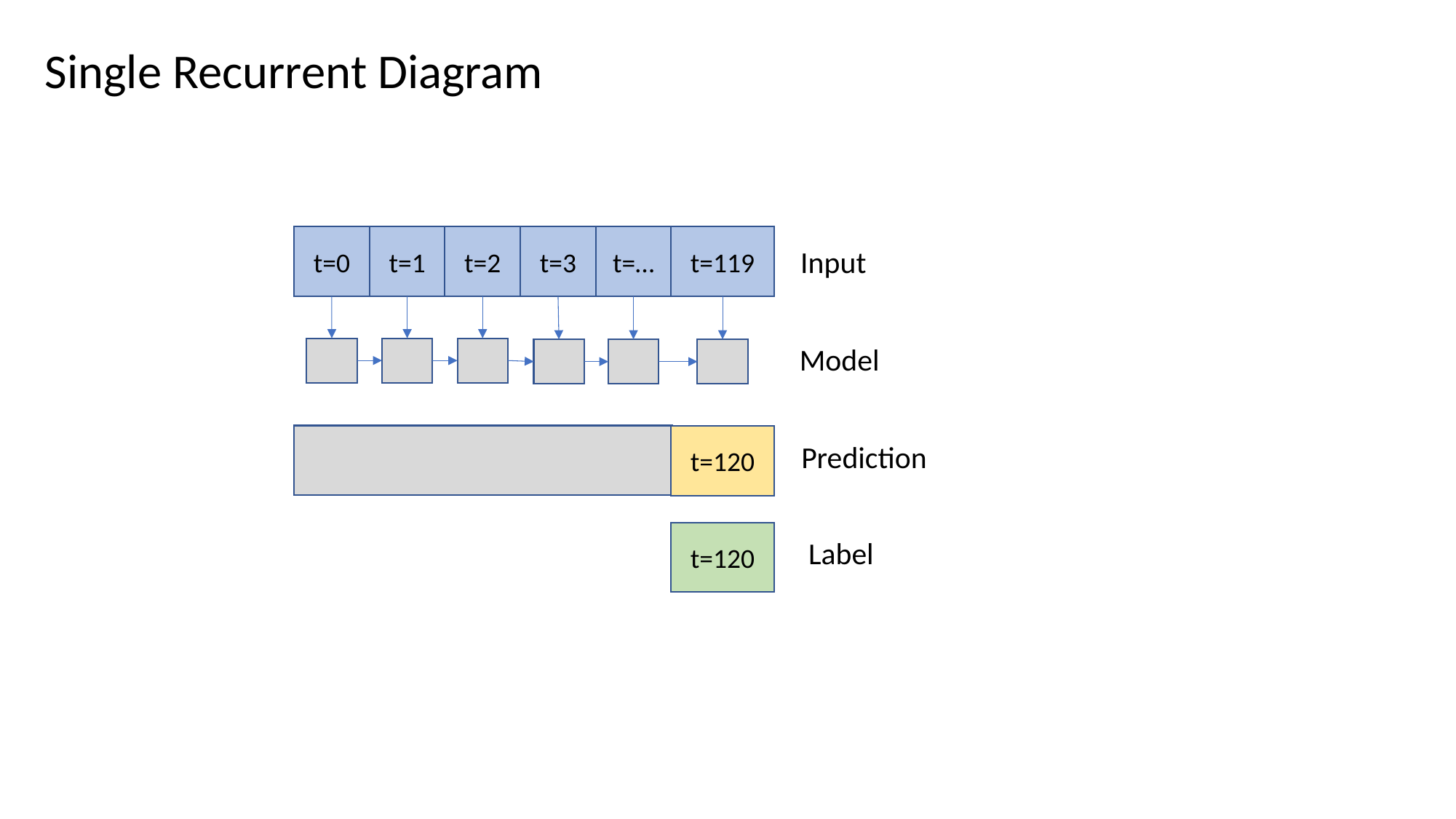

Single Recurrent Diagram
t=0
t=1
t=2
t=3
t=…
t=119
Input
Model

t=120
Prediction
t=120
Label